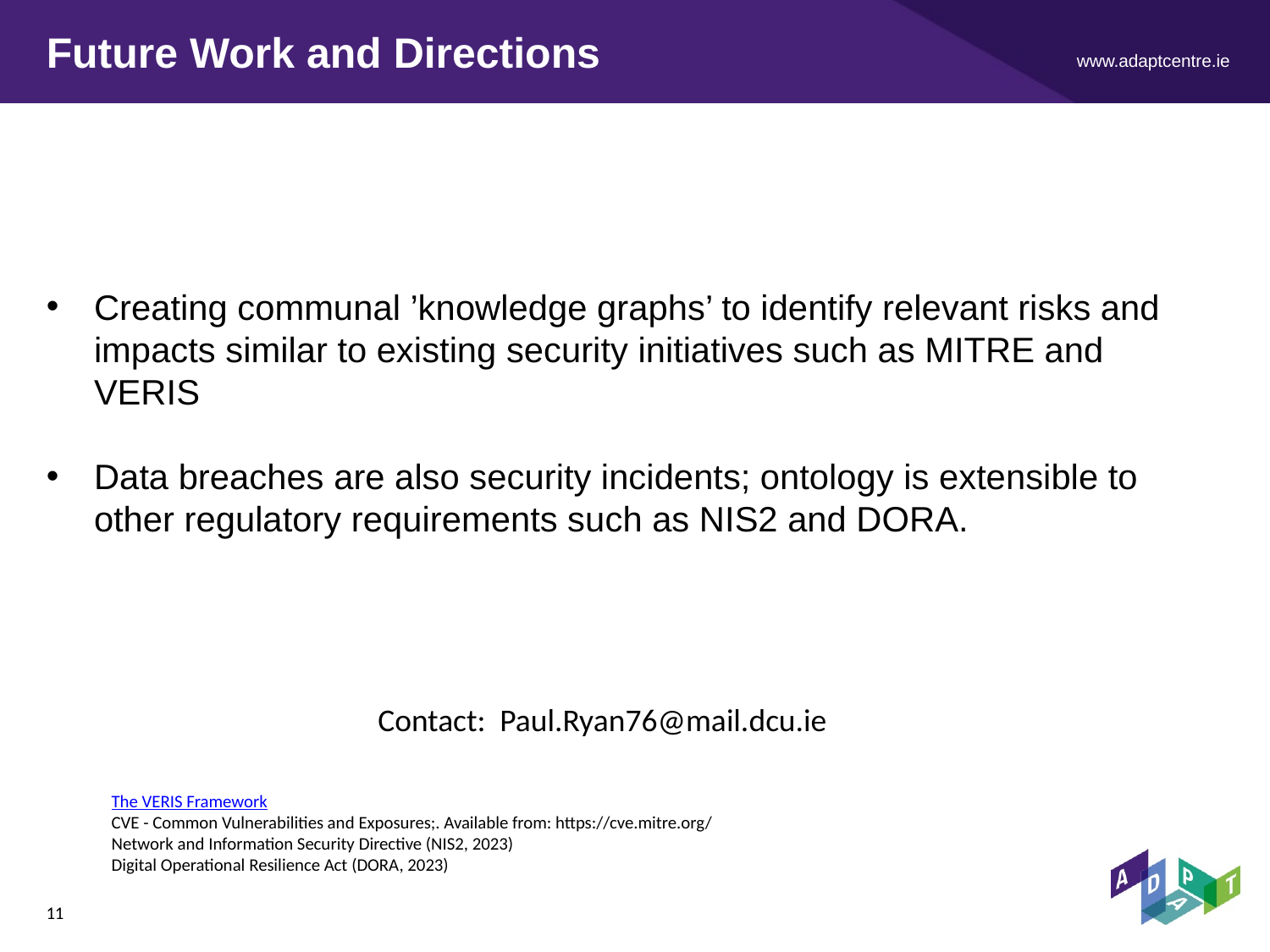

# Future Work and Directions
Creating communal ’knowledge graphs’ to identify relevant risks and impacts similar to existing security initiatives such as MITRE and VERIS

Data breaches are also security incidents; ontology is extensible to other regulatory requirements such as NIS2 and DORA.
Contact:  Paul.Ryan76@mail.dcu.ie

The VERIS Framework
CVE - Common Vulnerabilities and Exposures;. Available from: https://cve.mitre.org/
Network and Information Security Directive (NIS2, 2023)
Digital Operational Resilience Act (DORA, 2023)
11